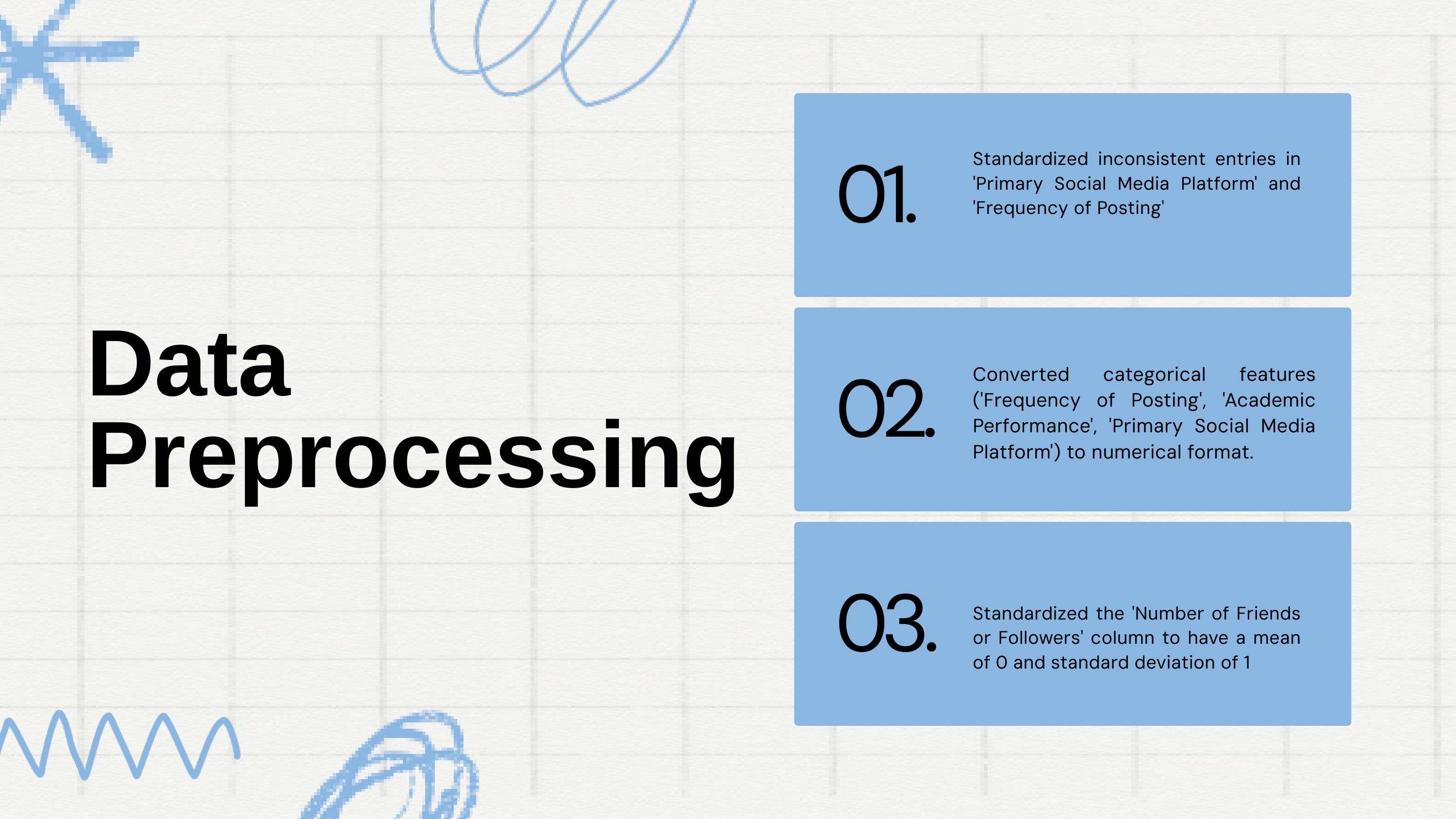

Standardized inconsistent entries in 'Primary Social Media Platform' and 'Frequency of Posting'

01.

Data Preprocessing
Converted categorical features ('Frequency of Posting', 'Academic Performance', 'Primary Social Media Platform') to numerical format.

02.

03.
Standardized the 'Number of Friends or Followers' column to have a mean of 0 and standard deviation of 1